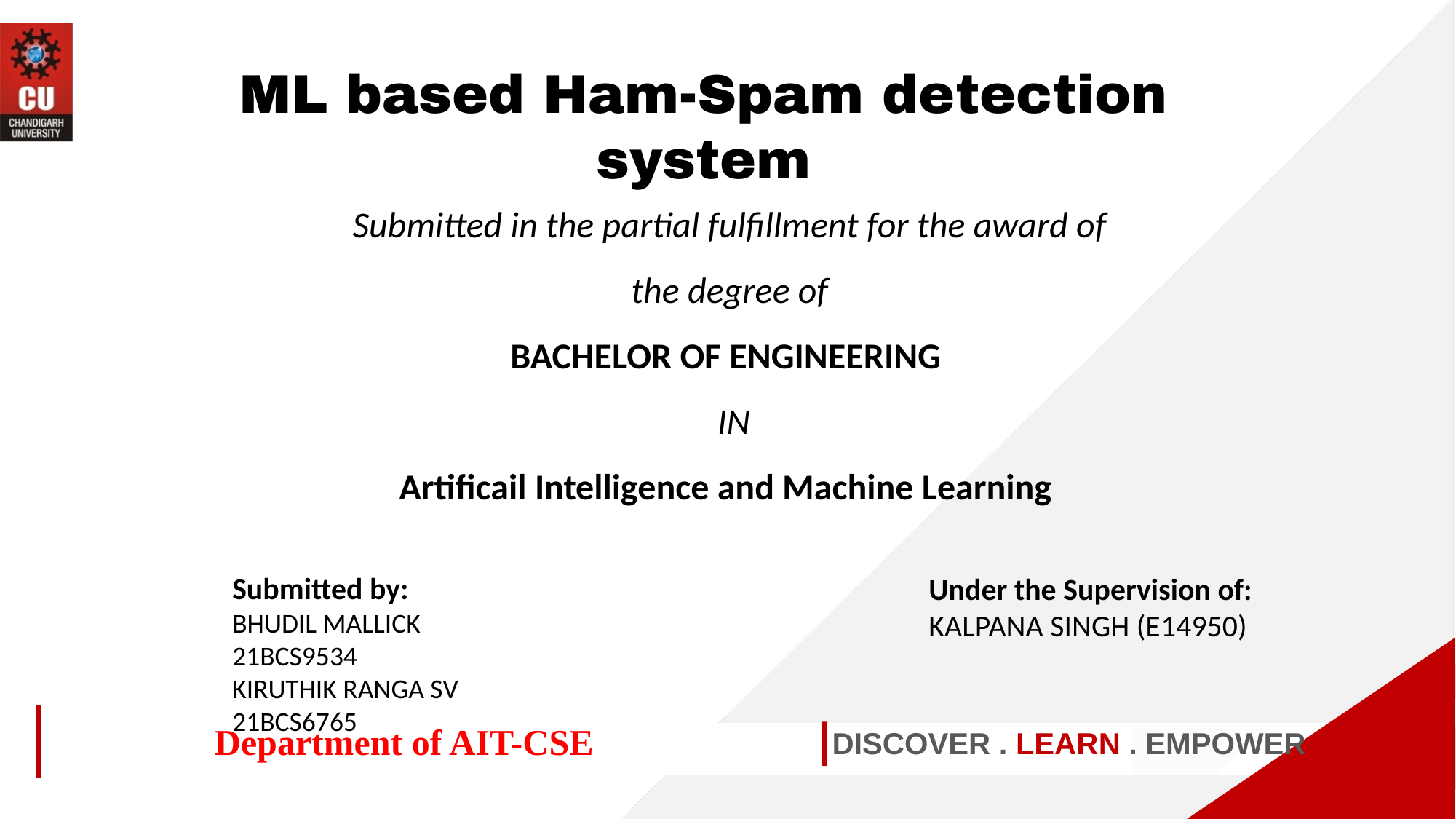

ML based Ham-Spam detection system
Submitted in the partial fulfillment for the award of the degree of
BACHELOR OF ENGINEERING
 IN
Artificail Intelligence and Machine Learning
Submitted by:
BHUDIL MALLICK
21BCS9534
KIRUTHIK RANGA SV
21BCS6765

Under the Supervision of:
KALPANA SINGH (E14950)

Department of AIT-CSE
DISCOVER . LEARN . EMPOWER

1